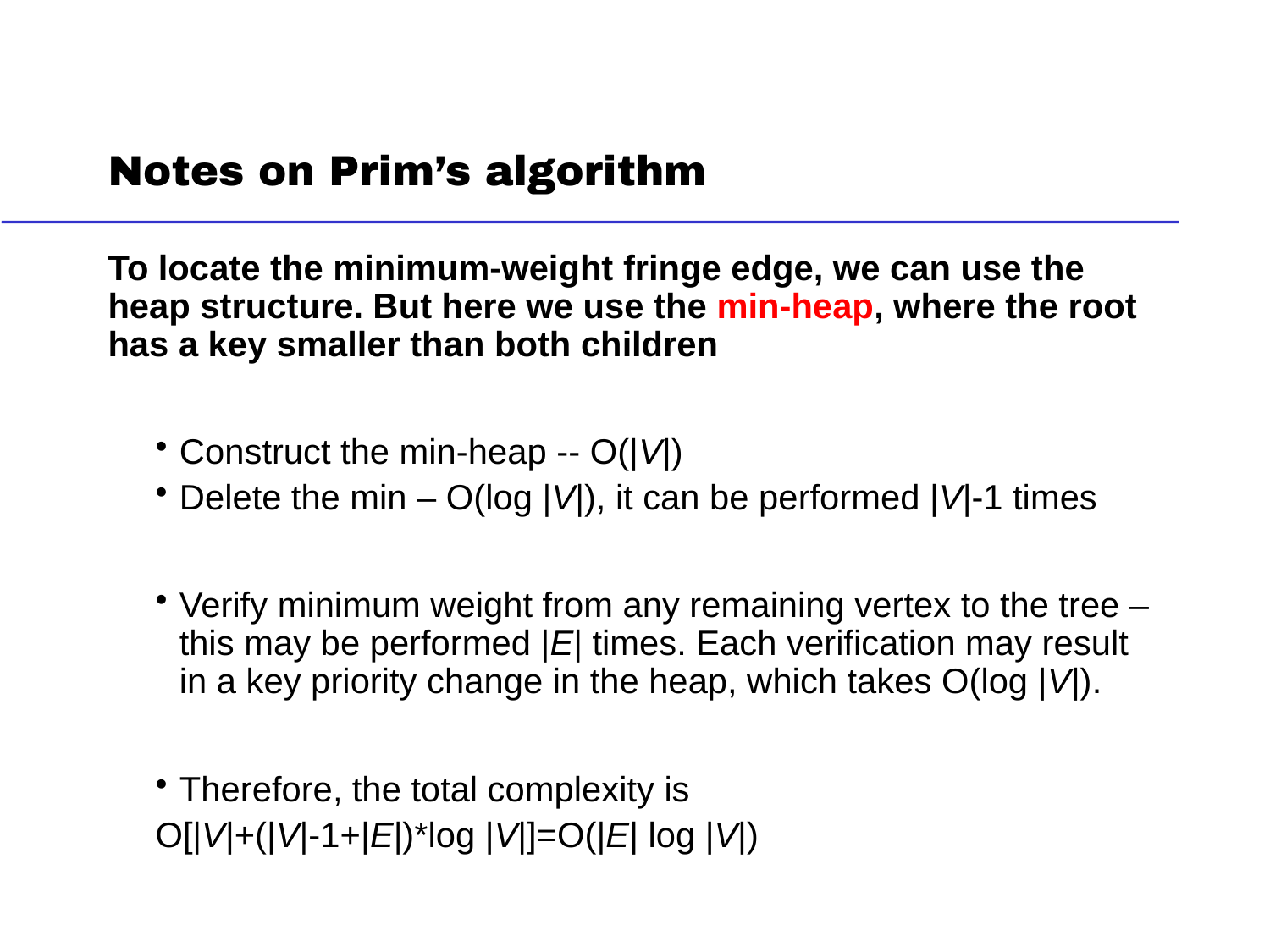

# Notes on Prim’s algorithm
To locate the minimum-weight fringe edge, we can use the heap structure. But here we use the min-heap, where the root has a key smaller than both children

Construct the min-heap -- O(|V|)
Delete the min – O(log |V|), it can be performed |V|-1 times

Verify minimum weight from any remaining vertex to the tree – this may be performed |E| times. Each verification may result in a key priority change in the heap, which takes O(log |V|).

Therefore, the total complexity is
O[|V|+(|V|-1+|E|)*log |V|]=O(|E| log |V|)